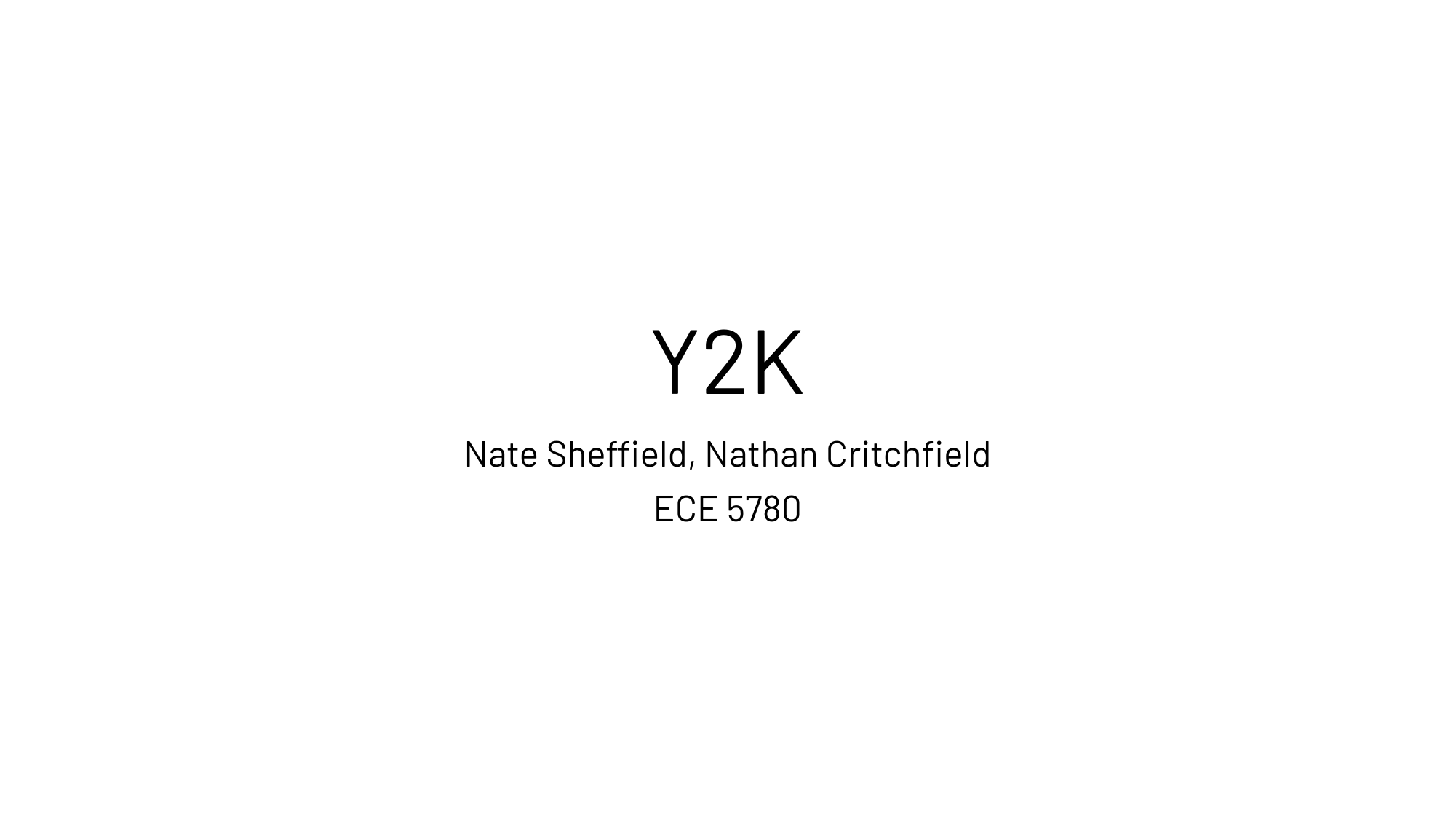

# Y2K
Nate Sheffield, Nathan Critchfield
ECE 5780